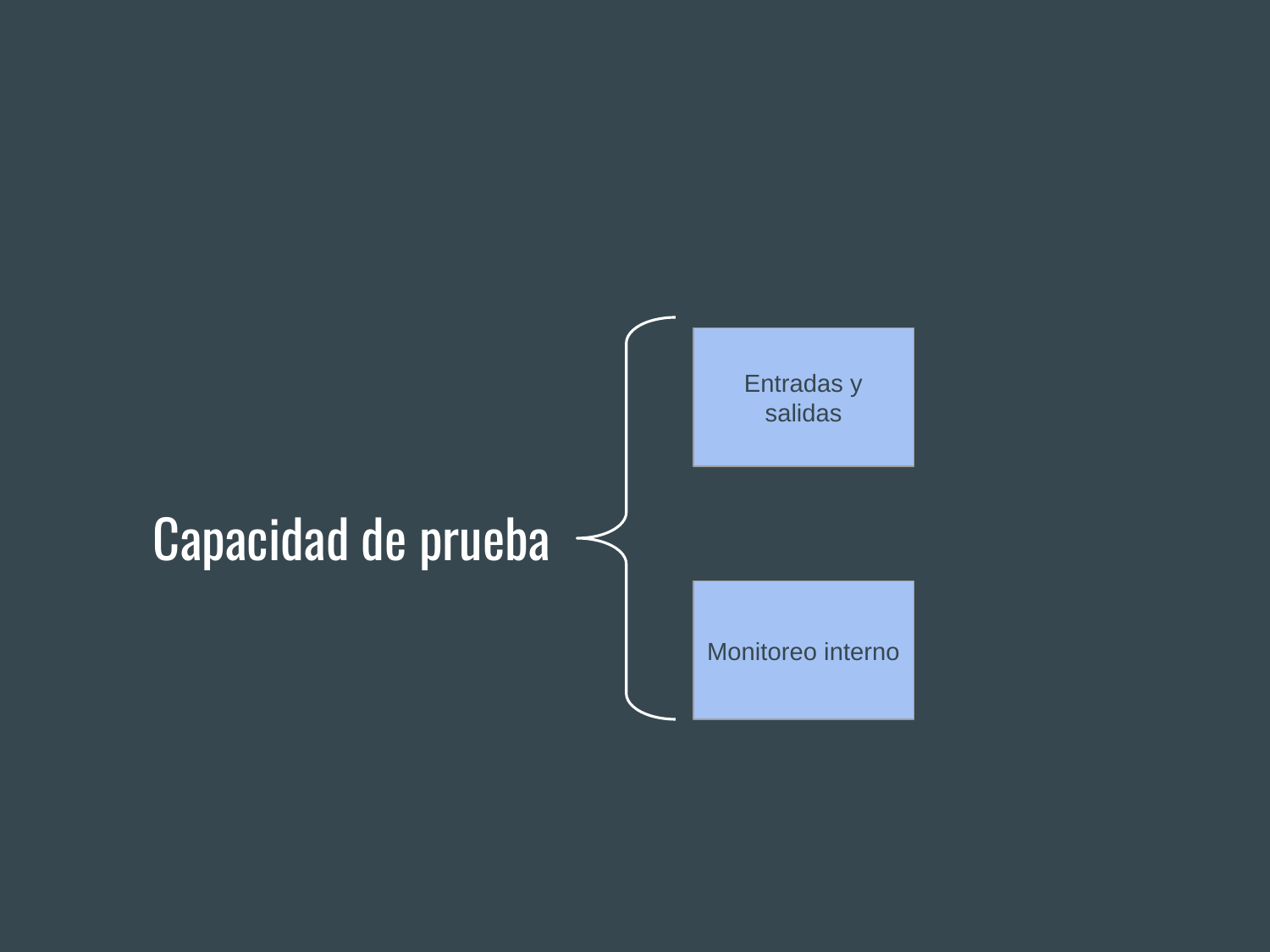

Entradas y salidas
# Capacidad de prueba
Monitoreo interno